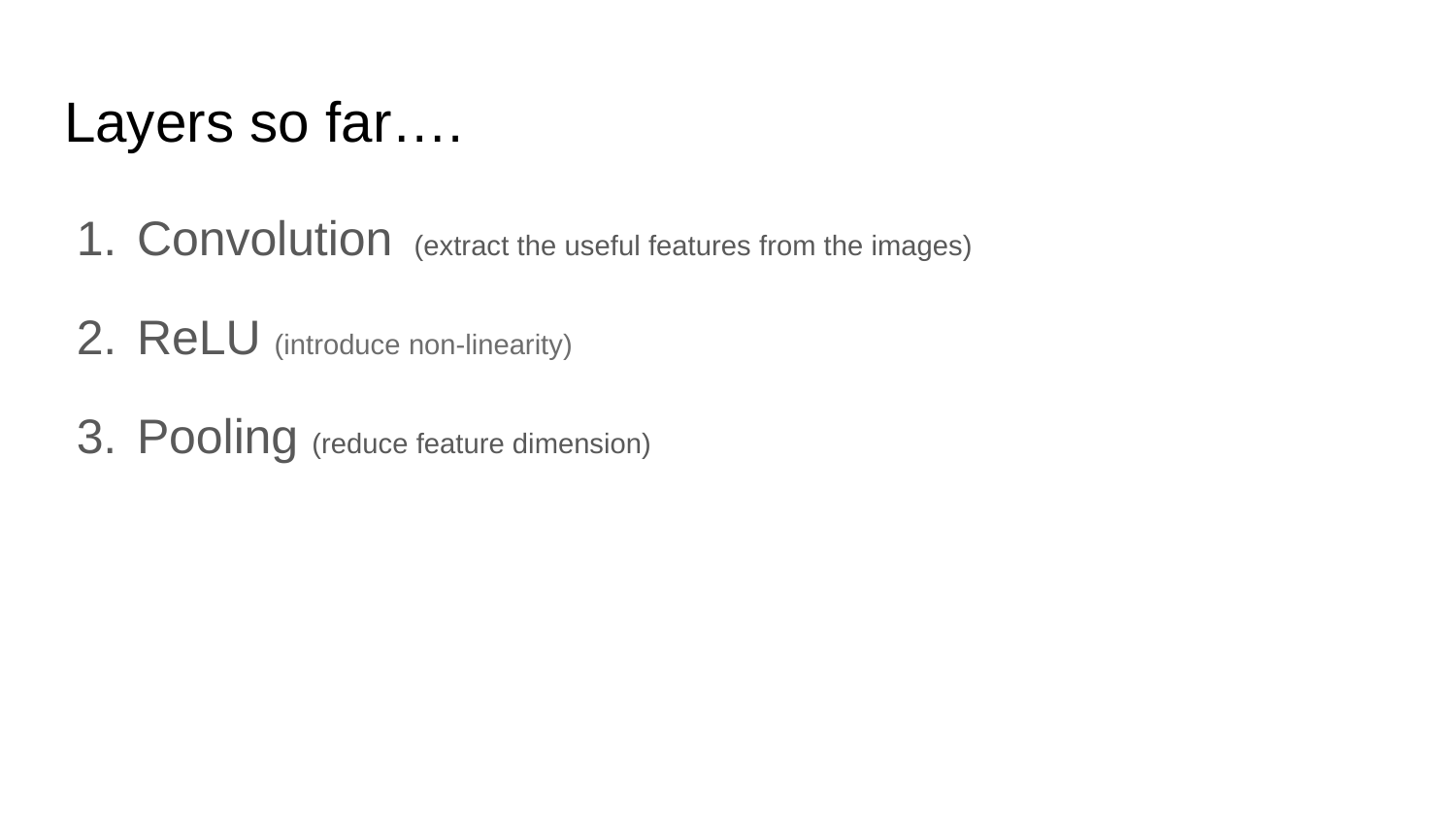

# Layers so far….
Convolution  (extract the useful features from the images)
ReLU (introduce non-linearity)
Pooling (reduce feature dimension)